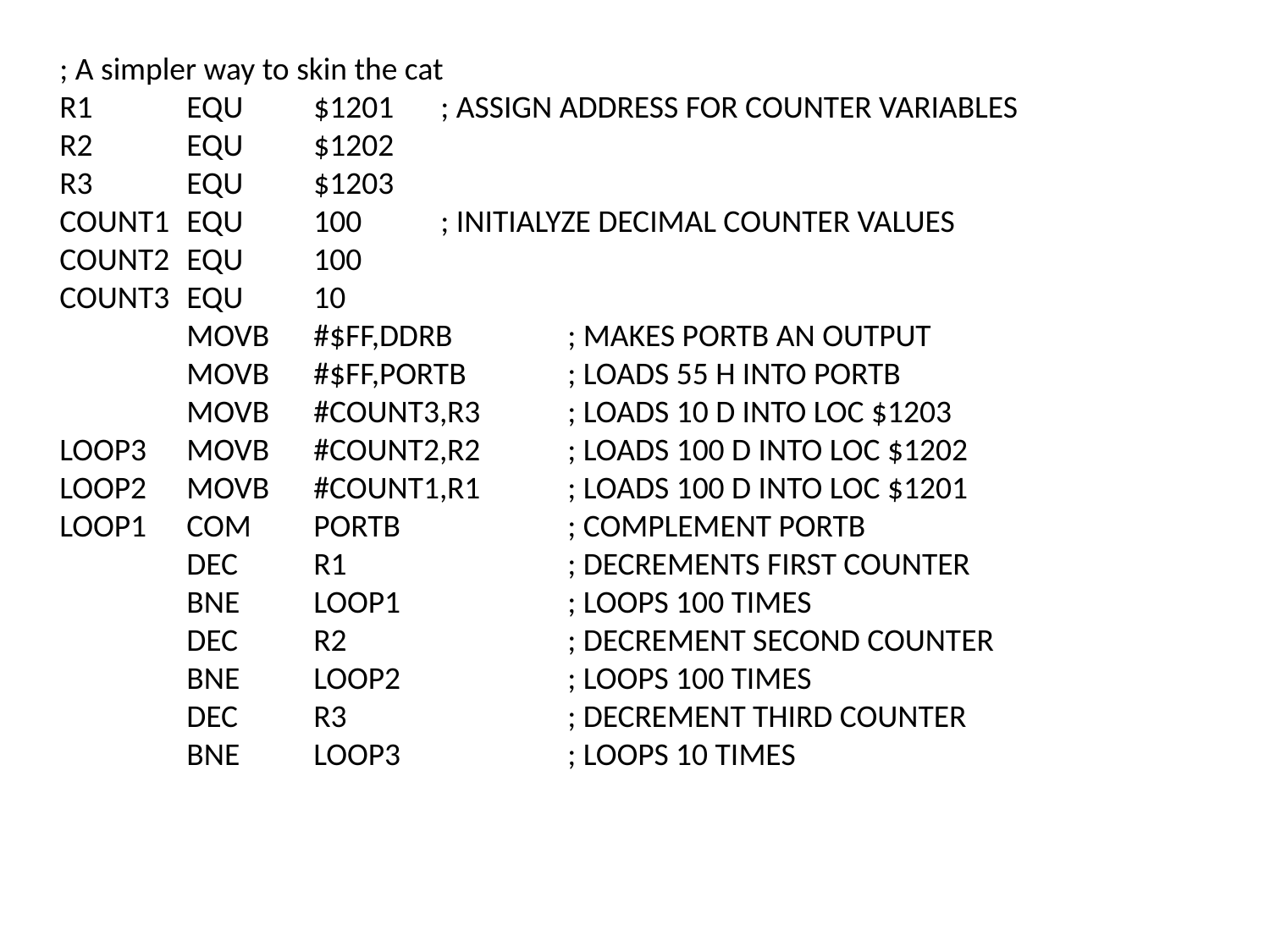

; A simpler way to skin the cat
R1	EQU	$1201	; ASSIGN ADDRESS FOR COUNTER VARIABLES
R2	EQU	$1202
R3	EQU	$1203
COUNT1	EQU	100	; INITIALYZE DECIMAL COUNTER VALUES
COUNT2	EQU	100
COUNT3	EQU	10
	MOVB	#$FF,DDRB	; MAKES PORTB AN OUTPUT
	MOVB	#$FF,PORTB	; LOADS 55 H INTO PORTB
	MOVB	#COUNT3,R3	; LOADS 10 D INTO LOC $1203
LOOP3	MOVB	#COUNT2,R2	; LOADS 100 D INTO LOC $1202
LOOP2	MOVB	#COUNT1,R1	; LOADS 100 D INTO LOC $1201
LOOP1	COM	PORTB		; COMPLEMENT PORTB
	DEC	R1		; DECREMENTS FIRST COUNTER
	BNE	LOOP1		; LOOPS 100 TIMES
	DEC	R2		; DECREMENT SECOND COUNTER
	BNE	LOOP2		; LOOPS 100 TIMES
	DEC	R3		; DECREMENT THIRD COUNTER
	BNE	LOOP3		; LOOPS 10 TIMES